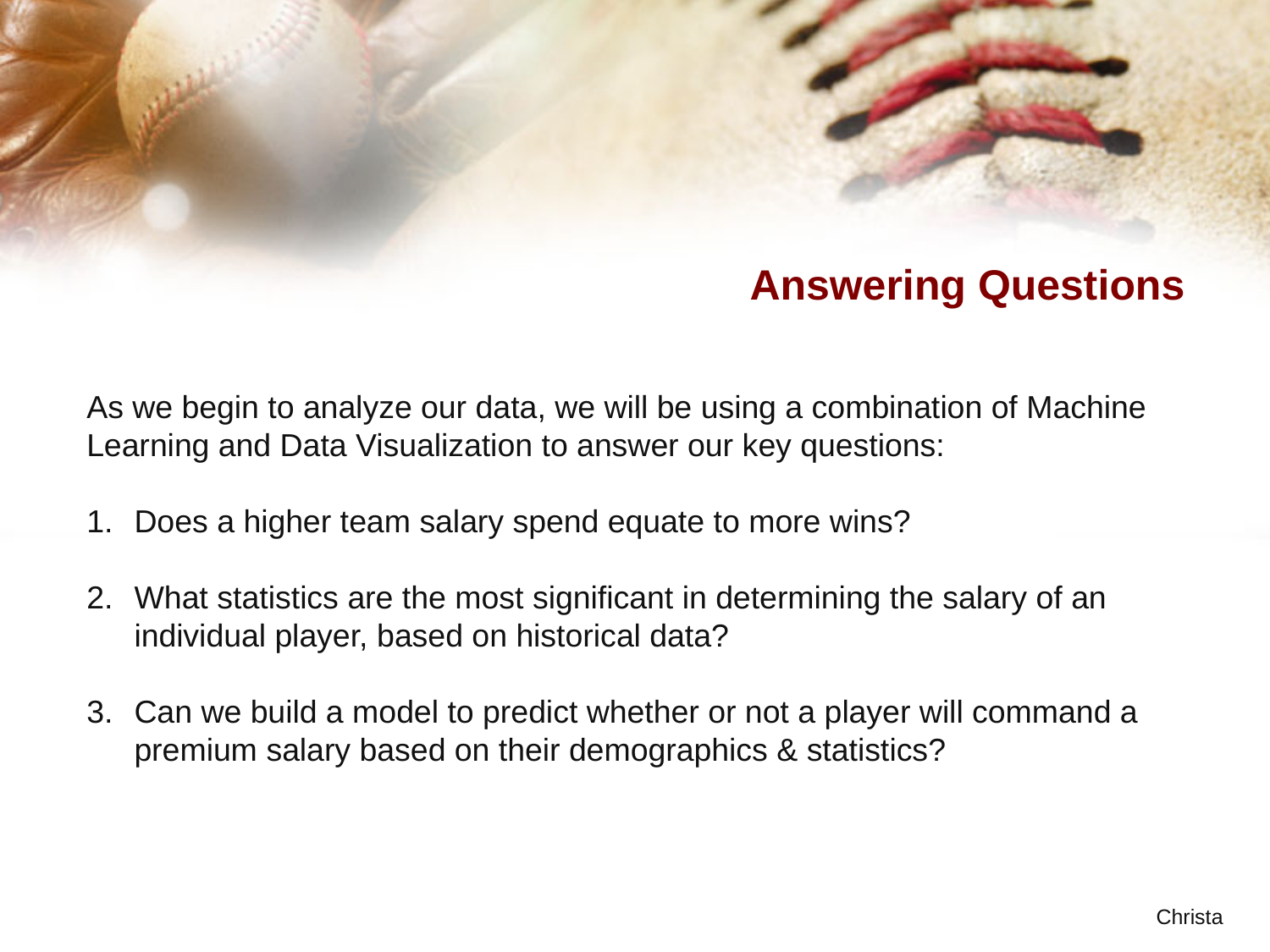

# Answering Questions
As we begin to analyze our data, we will be using a combination of Machine Learning and Data Visualization to answer our key questions:

Does a higher team salary spend equate to more wins?

What statistics are the most significant in determining the salary of an individual player, based on historical data?

Can we build a model to predict whether or not a player will command a premium salary based on their demographics & statistics?
Christa